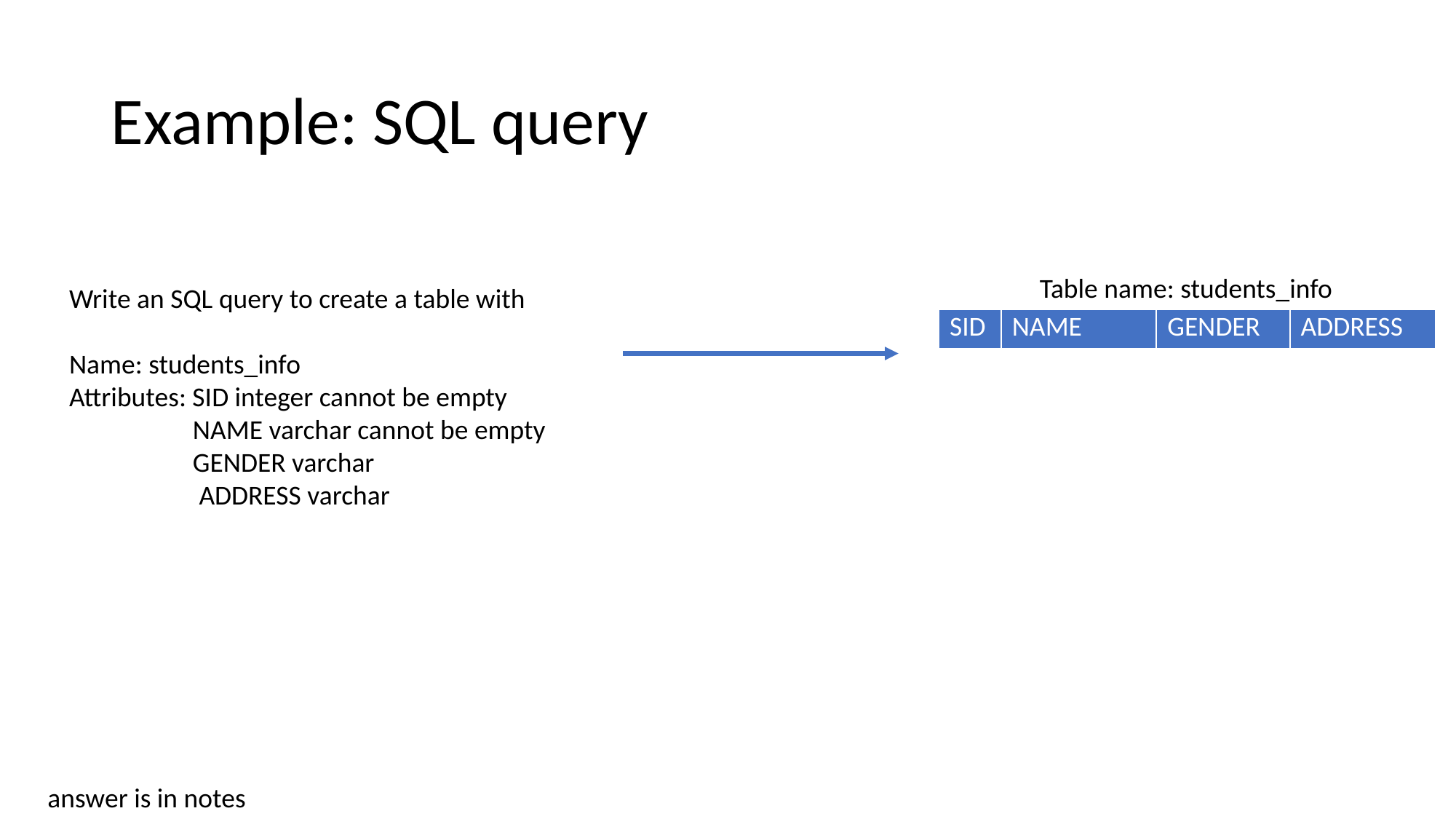

# Example: SQL query
Table name: students_info
Write an SQL query to create a table with

Name: students_info
Attributes: SID integer cannot be empty
                    NAME varchar cannot be empty
                    GENDER varchar
                     ADDRESS varchar
| SID | NAME | GENDER | ADDRESS |
| --- | --- | --- | --- |
answer is in notes